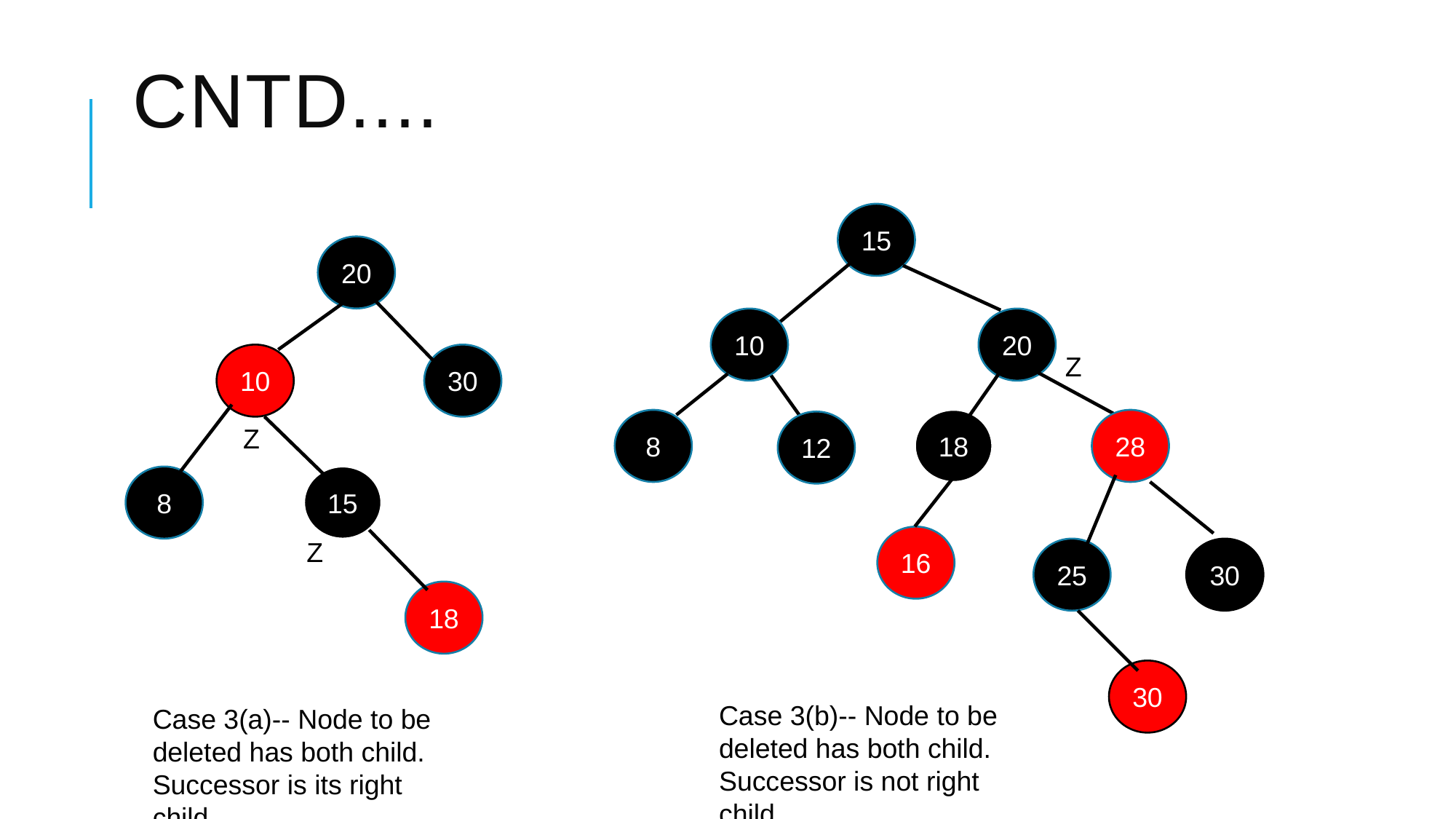

# CNTD....
15
20
10
20
Z
10
30
18
28
8
12
Z
8
15
16
Z
25
30
18
30
Case 3(b)-- Node to be deleted has both child. Successor is not right child
Case 3(a)-- Node to be deleted has both child. Successor is its right child
Click to add text
Click to add text